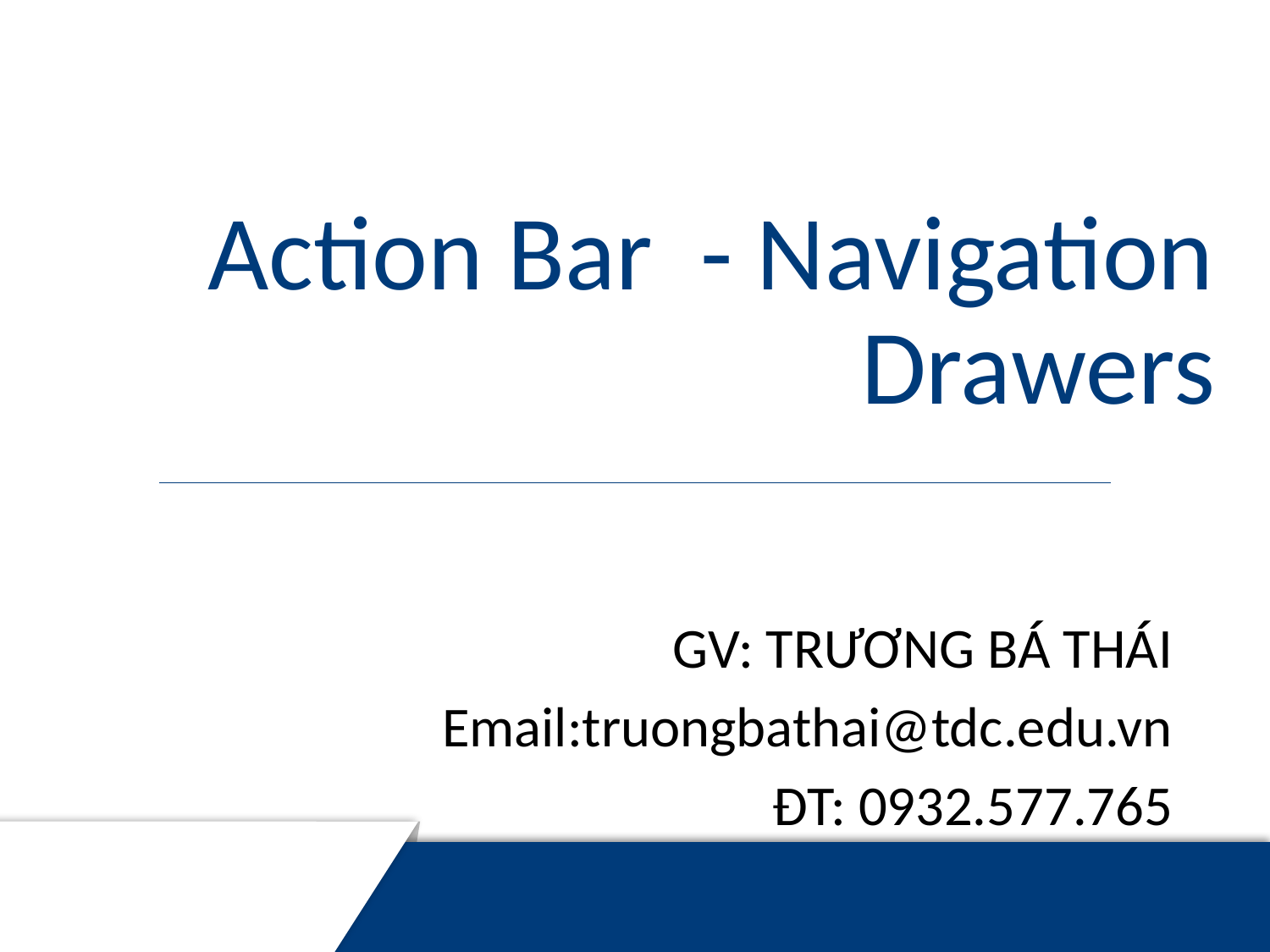

# Action Bar  - Navigation Drawers
GV: TRƯƠNG BÁ THÁI
Email:truongbathai@tdc.edu.vn
ĐT: 0932.577.765